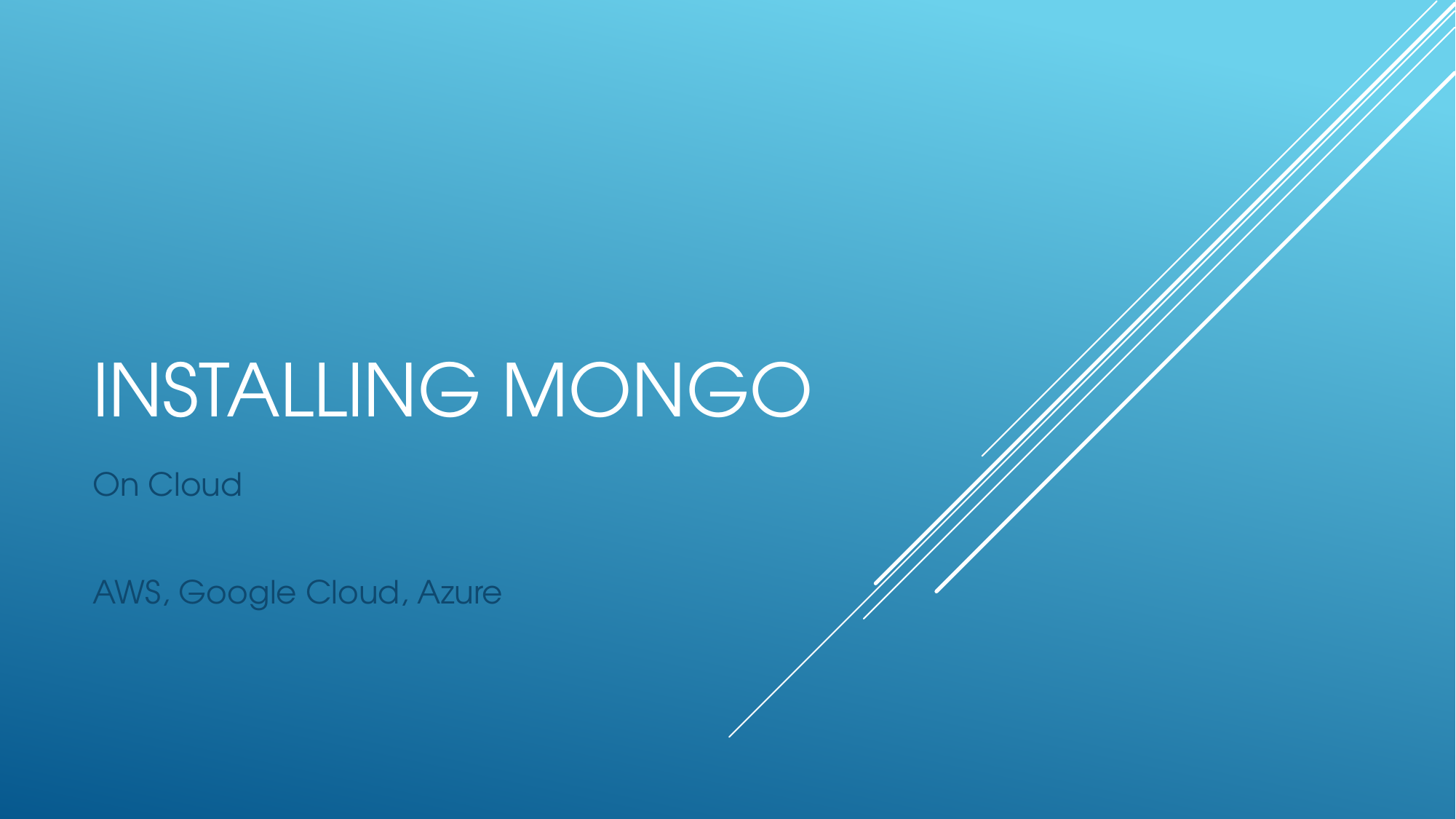

# Installing Mongo
On Cloud

AWS, Google Cloud, Azure